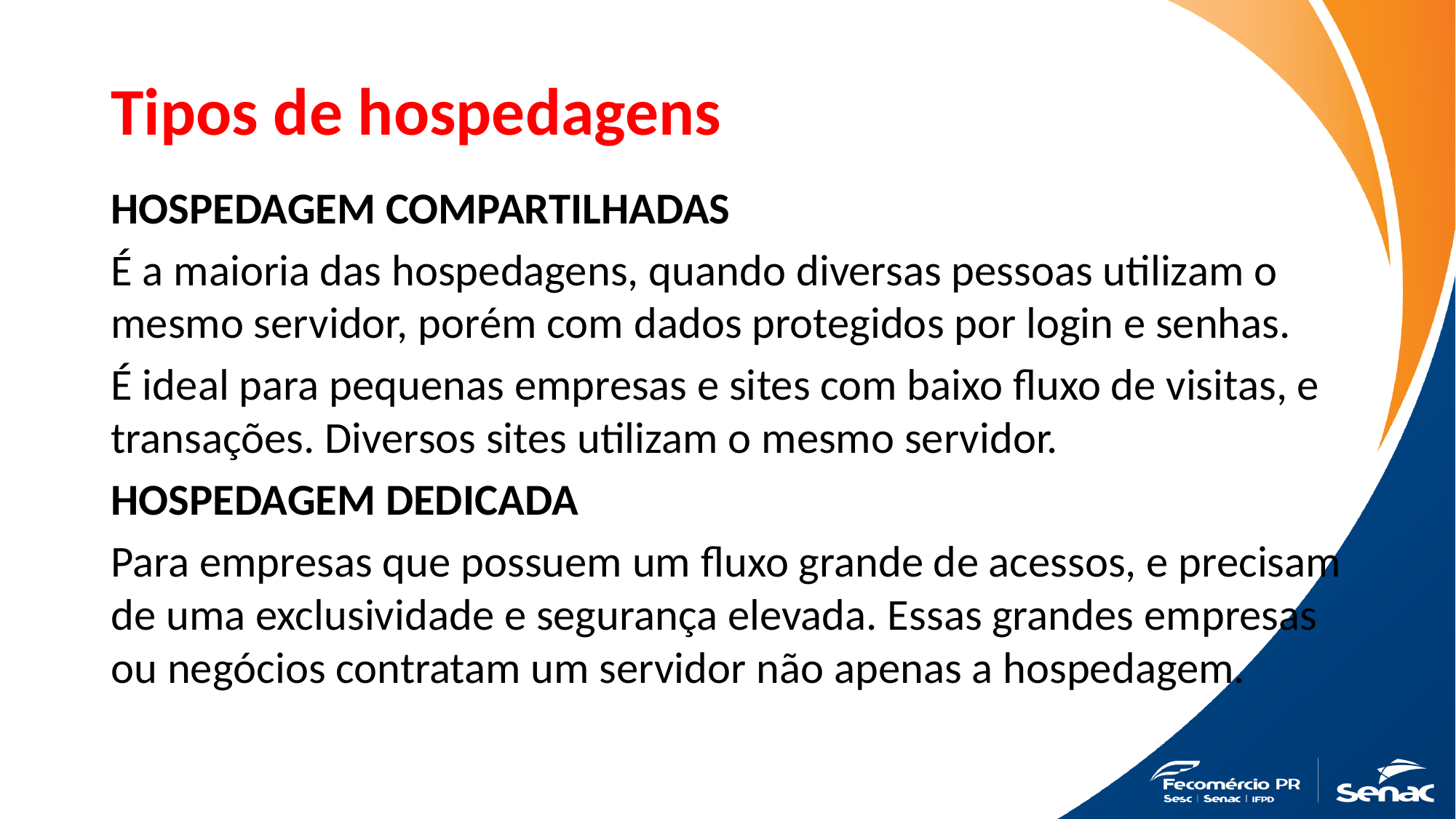

# Tipos de hospedagens
HOSPEDAGEM COMPARTILHADAS
É a maioria das hospedagens, quando diversas pessoas utilizam o mesmo servidor, porém com dados protegidos por login e senhas.
É ideal para pequenas empresas e sites com baixo fluxo de visitas, e transações. Diversos sites utilizam o mesmo servidor.
HOSPEDAGEM DEDICADA
Para empresas que possuem um fluxo grande de acessos, e precisam de uma exclusividade e segurança elevada. Essas grandes empresas ou negócios contratam um servidor não apenas a hospedagem.